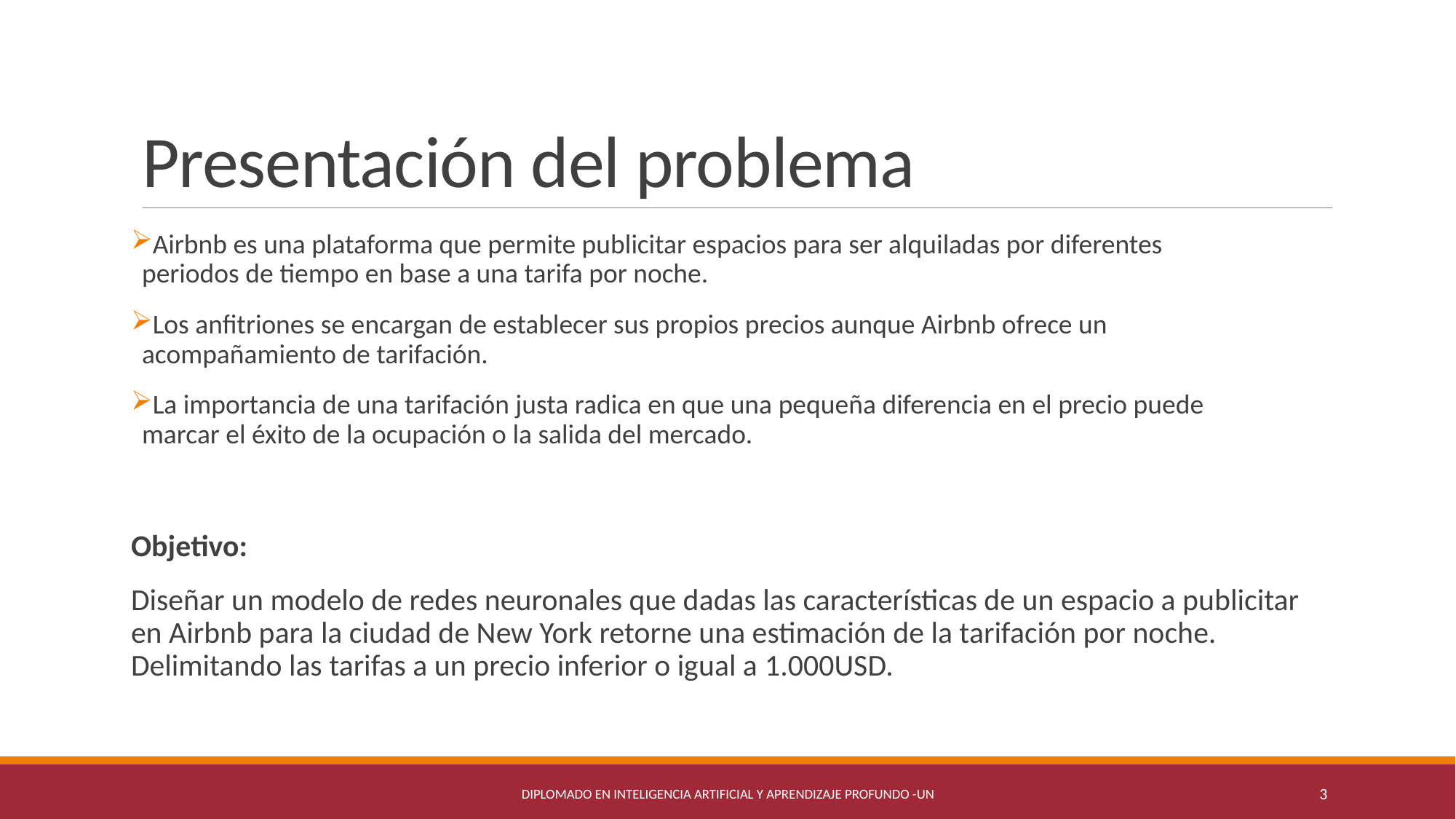

.
# Presentación del problema
Airbnb es una plataforma que permite publicitar espacios para ser alquiladas por diferentes periodos de tiempo en base a una tarifa por noche.
Los anfitriones se encargan de establecer sus propios precios aunque Airbnb ofrece un acompañamiento de tarifación.
La importancia de una tarifación justa radica en que una pequeña diferencia en el precio puede marcar el éxito de la ocupación o la salida del mercado.

Objetivo:
Diseñar un modelo de redes neuronales que dadas las características de un espacio a publicitar en Airbnb para la ciudad de New York retorne una estimación de la tarifación por noche. Delimitando las tarifas a un precio inferior o igual a 1.000USD.
Diplomado en Inteligencia Artificial y Aprendizaje Profundo -UN
3